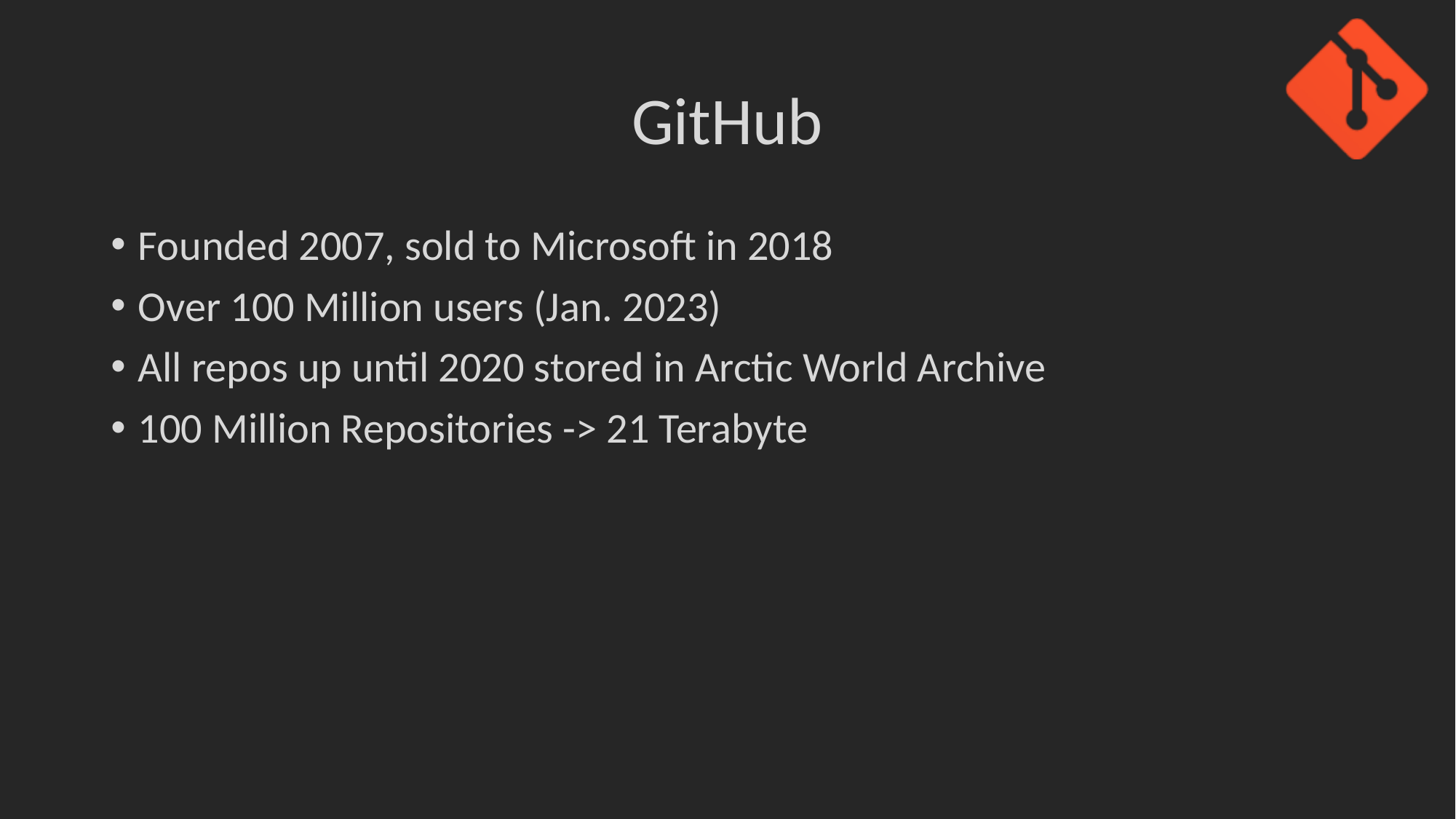

# GitHub
Founded 2007, sold to Microsoft in 2018
Over 100 Million users (Jan. 2023)
All repos up until 2020 stored in Arctic World Archive
100 Million Repositories -> 21 Terabyte